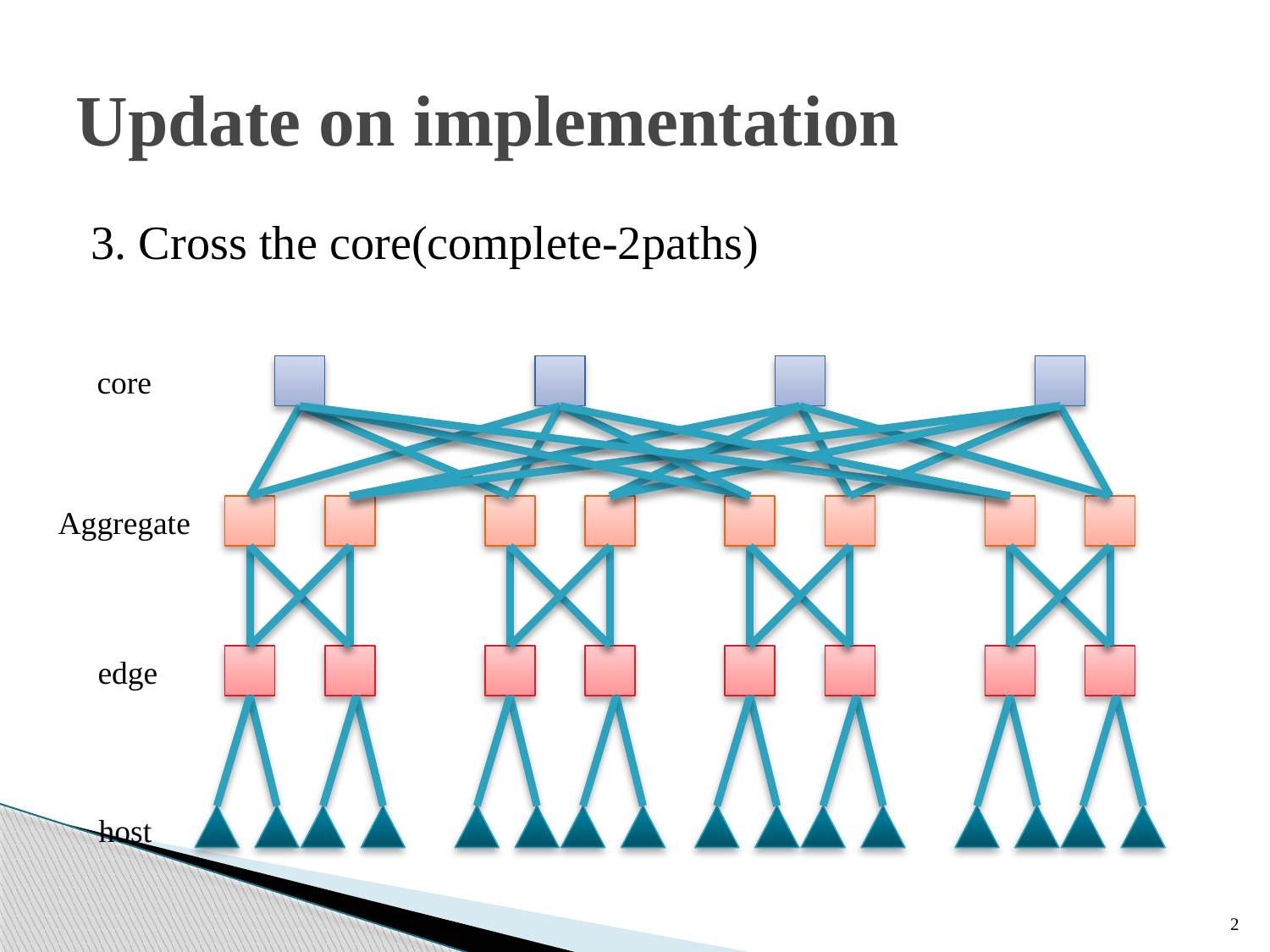

# Update on implementation
3. Cross the core(complete-2paths)
core

Aggregate

edge

host

2